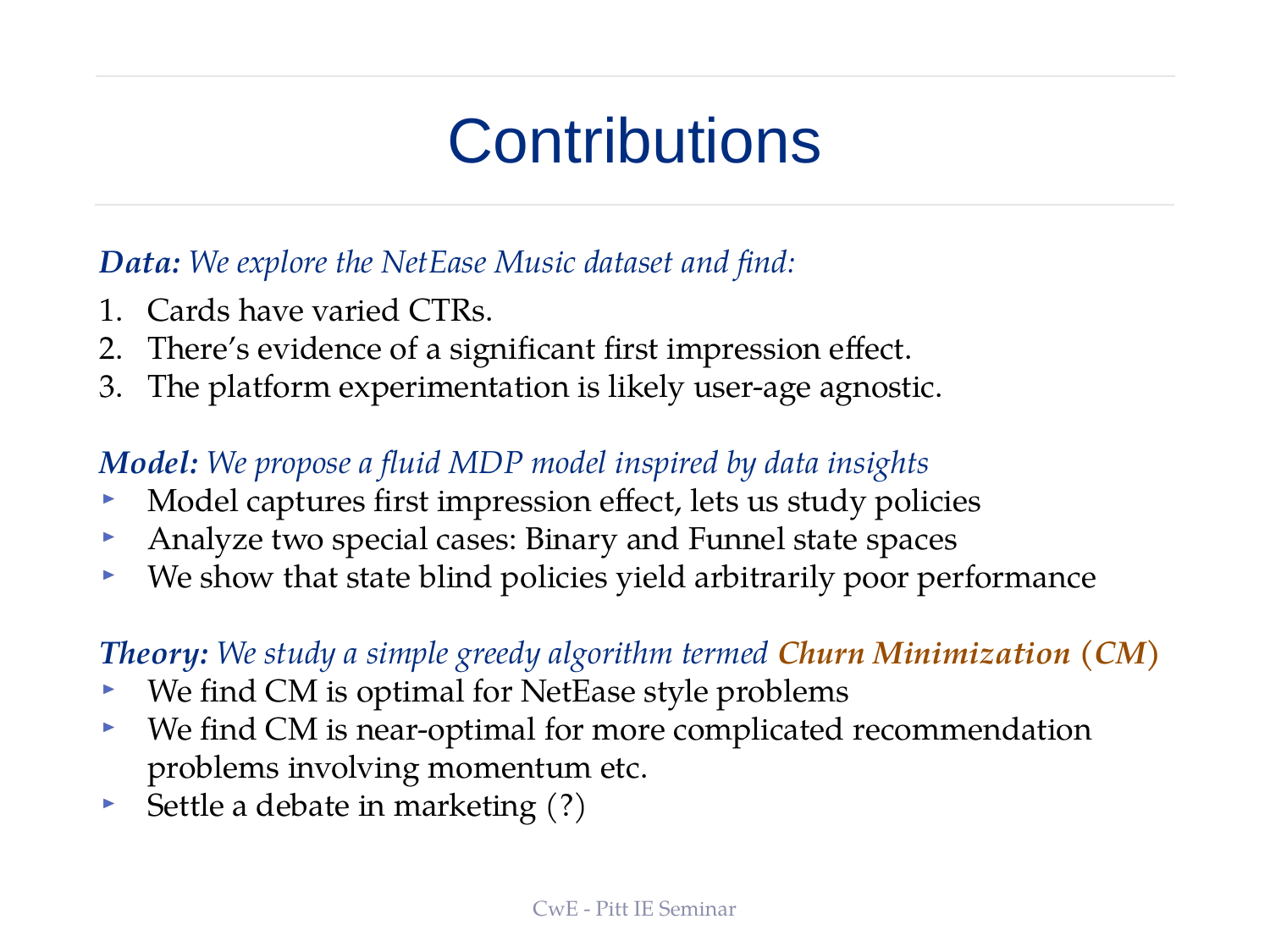

Contributions
Data: We explore the NetEase Music dataset and find:
Cards have varied CTRs.
There’s evidence of a significant first impression effect.
The platform experimentation is likely user-age agnostic.

Model: We propose a fluid MDP model inspired by data insights
Model captures first impression effect, lets us study policies
Analyze two special cases: Binary and Funnel state spaces
We show that state blind policies yield arbitrarily poor performance

Theory: We study a simple greedy algorithm termed Churn Minimization (CM)
We find CM is optimal for NetEase style problems
We find CM is near-optimal for more complicated recommendation problems involving momentum etc.
Settle a debate in marketing (?)

CwE - Pitt IE Seminar